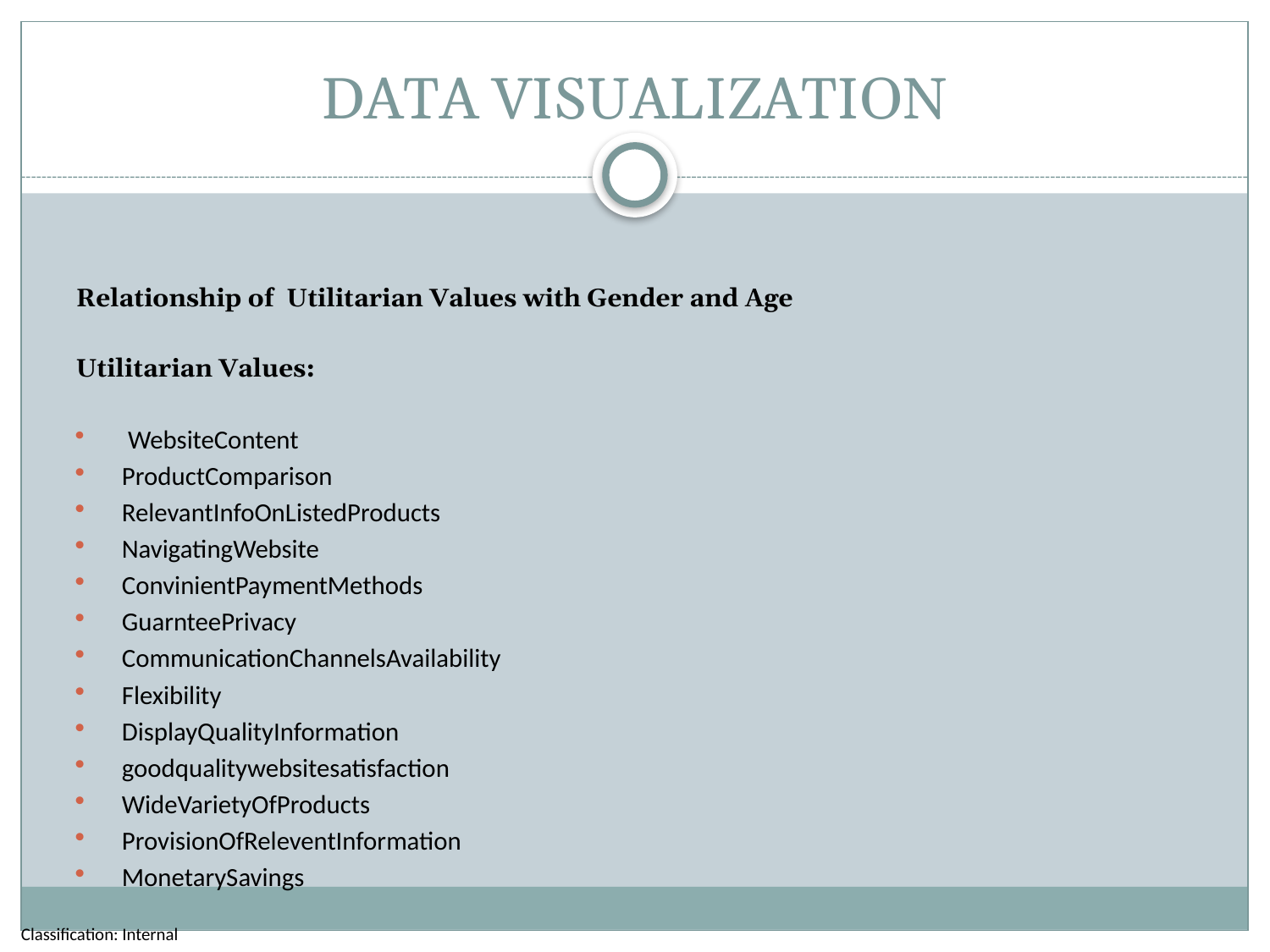

# DATA VISUALIZATION
Relationship of  Utilitarian Values with Gender and Age

Utilitarian Values:

 WebsiteContent
ProductComparison
RelevantInfoOnListedProducts
NavigatingWebsite
ConvinientPaymentMethods
GuarnteePrivacy
CommunicationChannelsAvailability
Flexibility
DisplayQualityInformation
goodqualitywebsitesatisfaction
WideVarietyOfProducts
ProvisionOfReleventInformation
MonetarySavings